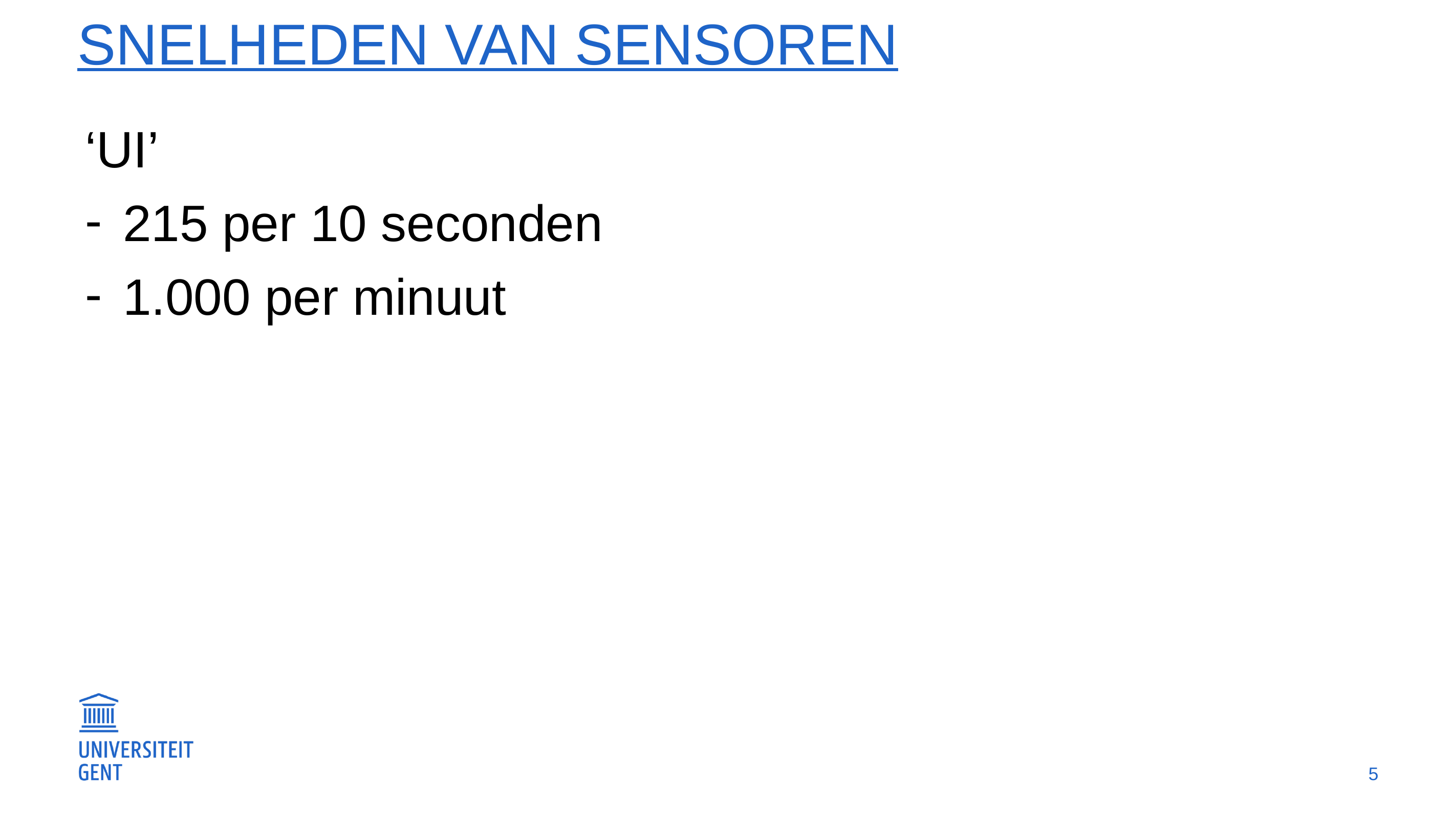

# SNELHEDEN VAN SENSOREN
‘UI’
215 per 10 seconden
1.000 per minuut
5